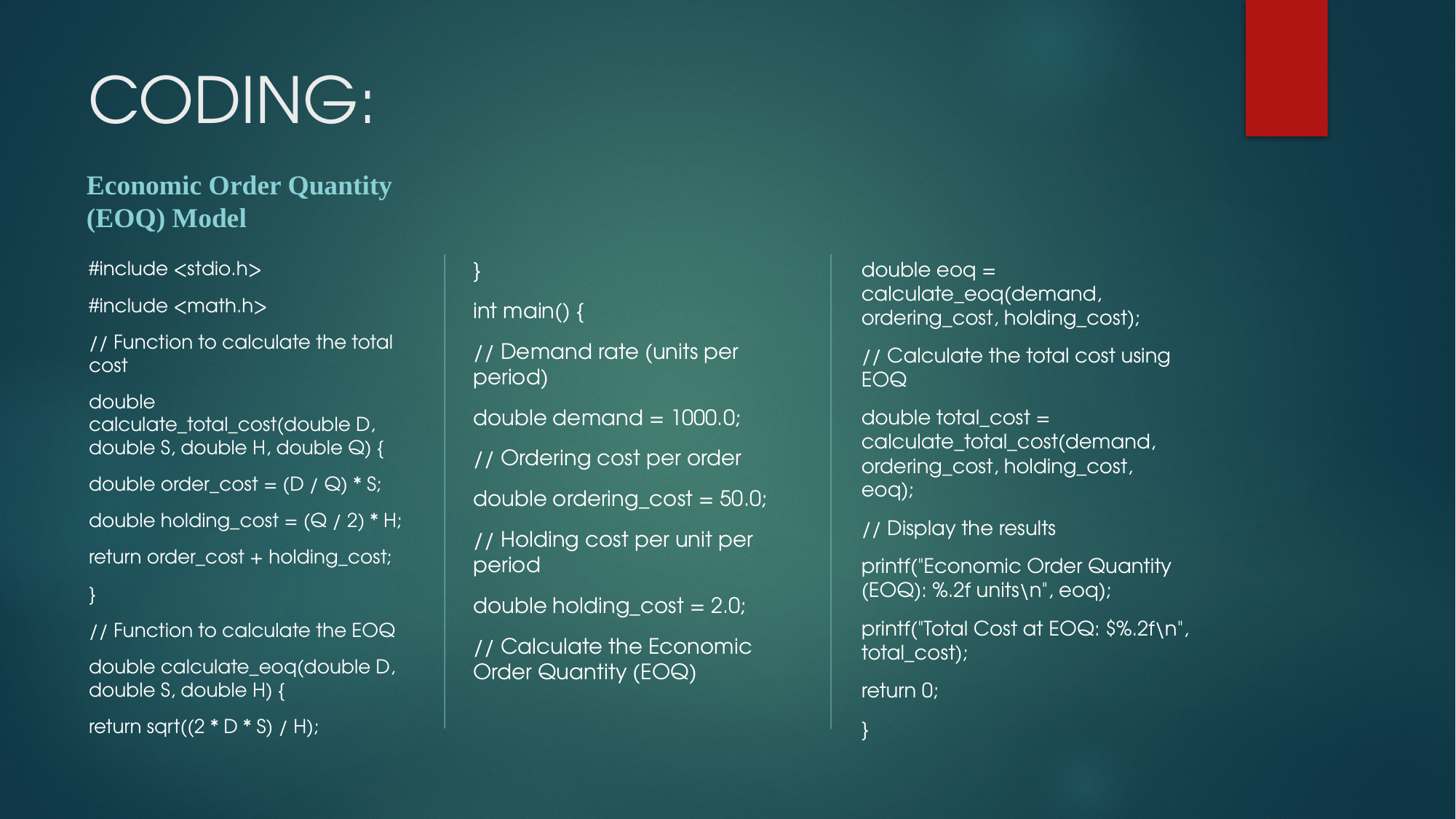

# CODING:
Economic Order Quantity (EOQ) Model

#include <stdio.h>
#include <math.h>
// Function to calculate the total cost
double calculate_total_cost(double D, double S, double H, double Q) {
double order_cost = (D / Q) * S;
double holding_cost = (Q / 2) * H;
return order_cost + holding_cost;
}
// Function to calculate the EOQ
double calculate_eoq(double D, double S, double H) {
return sqrt((2 * D * S) / H);

}
int main() {
// Demand rate (units per period)
double demand = 1000.0;
// Ordering cost per order
double ordering_cost = 50.0;
// Holding cost per unit per period
double holding_cost = 2.0;
// Calculate the Economic Order Quantity (EOQ)

double eoq = calculate_eoq(demand, ordering_cost, holding_cost);
// Calculate the total cost using EOQ
double total_cost = calculate_total_cost(demand, ordering_cost, holding_cost, eoq);
// Display the results
printf("Economic Order Quantity (EOQ): %.2f units\n", eoq);
printf("Total Cost at EOQ: $%.2f\n", total_cost);
return 0;
}